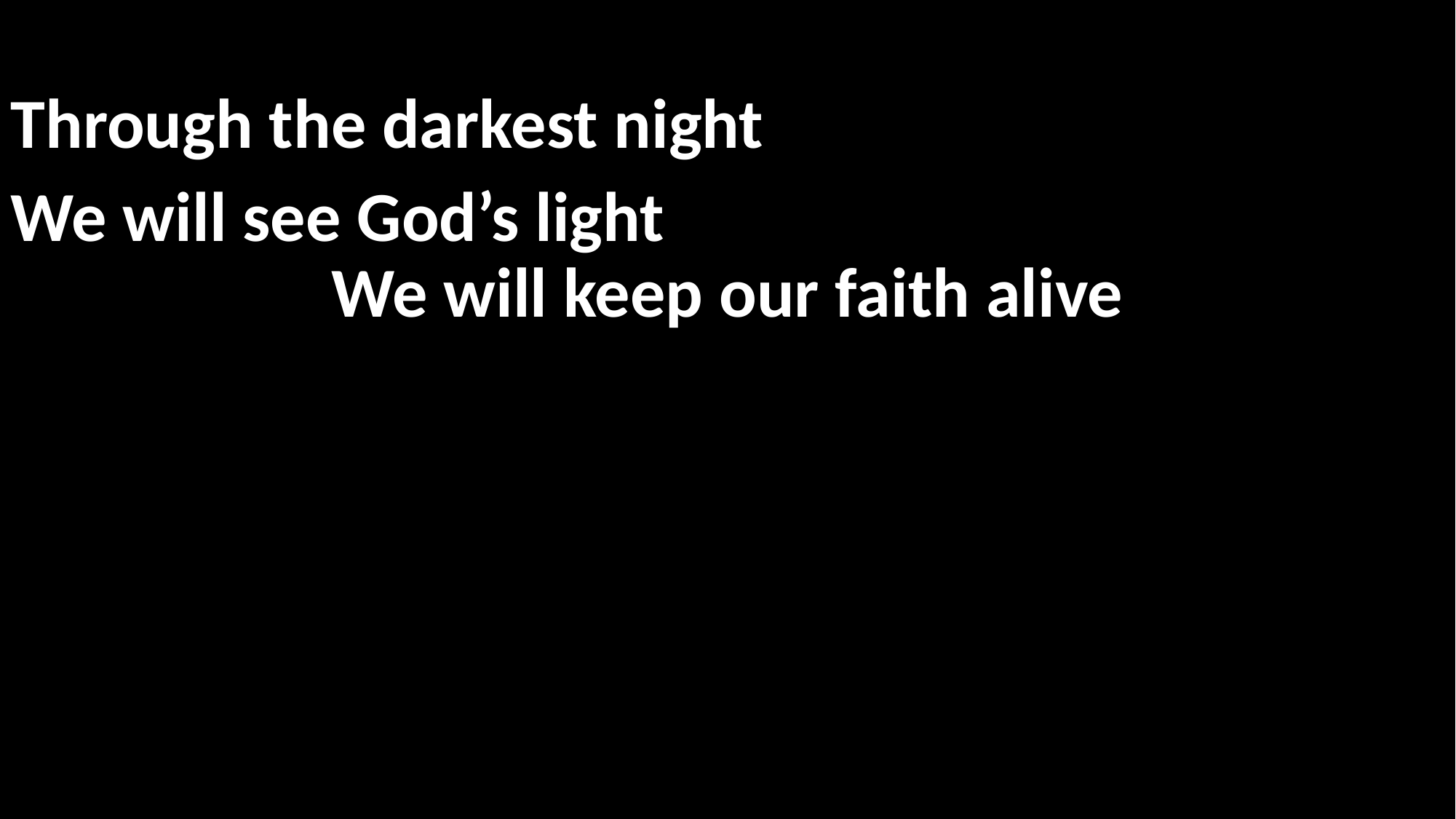

Through the darkest night
We will see God’s light
We will keep our faith alive